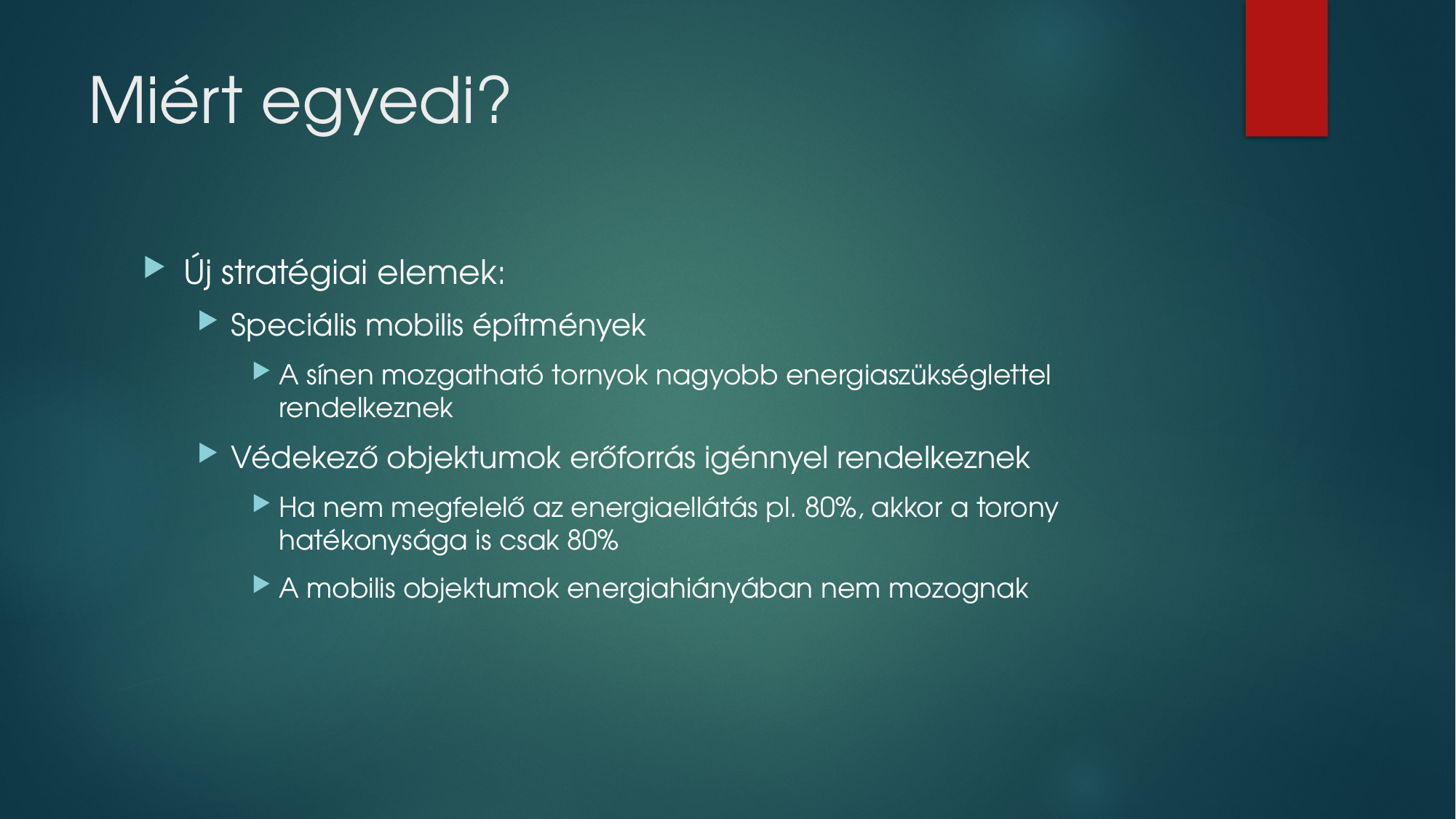

# Miért egyedi?
Új stratégiai elemek:
Speciális mobilis építmények
A sínen mozgatható tornyok nagyobb energiaszükséglettel rendelkeznek
Védekező objektumok erőforrás igénnyel rendelkeznek
Ha nem megfelelő az energiaellátás pl. 80%, akkor a torony hatékonysága is csak 80%
A mobilis objektumok energiahiányában nem mozognak